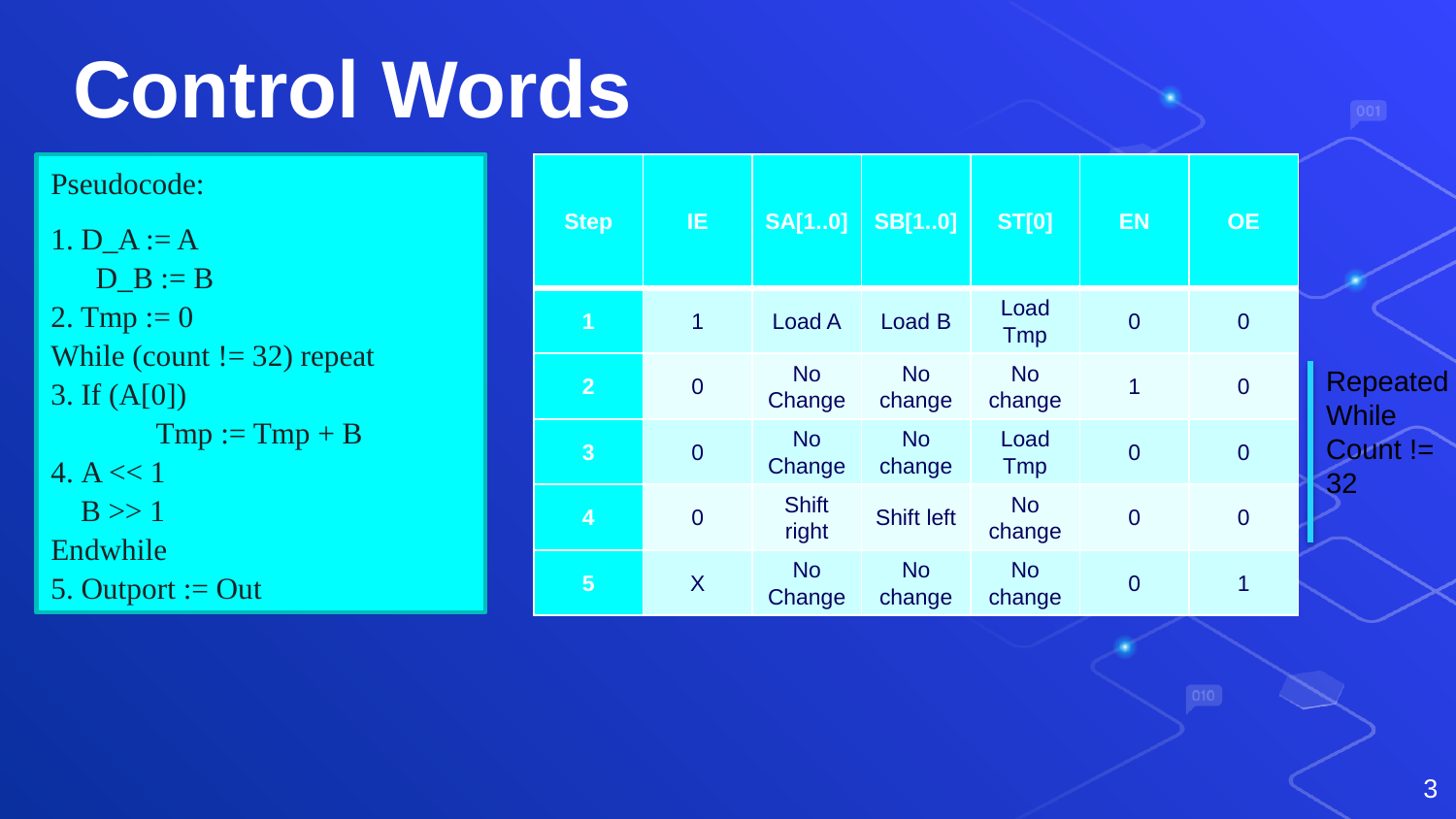

# Control Words
| Step | IE | SA[1..0] | SB[1..0] | ST[0] | EN | OE |
| --- | --- | --- | --- | --- | --- | --- |
| 1 | 1 | Load A | Load B | Load Tmp | 0 | 0 |
| 2 | 0 | No Change | No change | No change | 1 | 0 |
| 3 | 0 | No Change | No change | Load Tmp | 0 | 0 |
| 4 | 0 | Shift right | Shift left | No change | 0 | 0 |
| 5 | X | No Change | No change | No change | 0 | 1 |
Pseudocode:
1. D_A := A
      D_B := B
2. Tmp := 0
While (count != 32) repeat
3. If (A[0])
              Tmp := Tmp + B
4. A << 1
    B >> 1
Endwhile
5. Outport := Out
Repeated
While
Count != 32
3